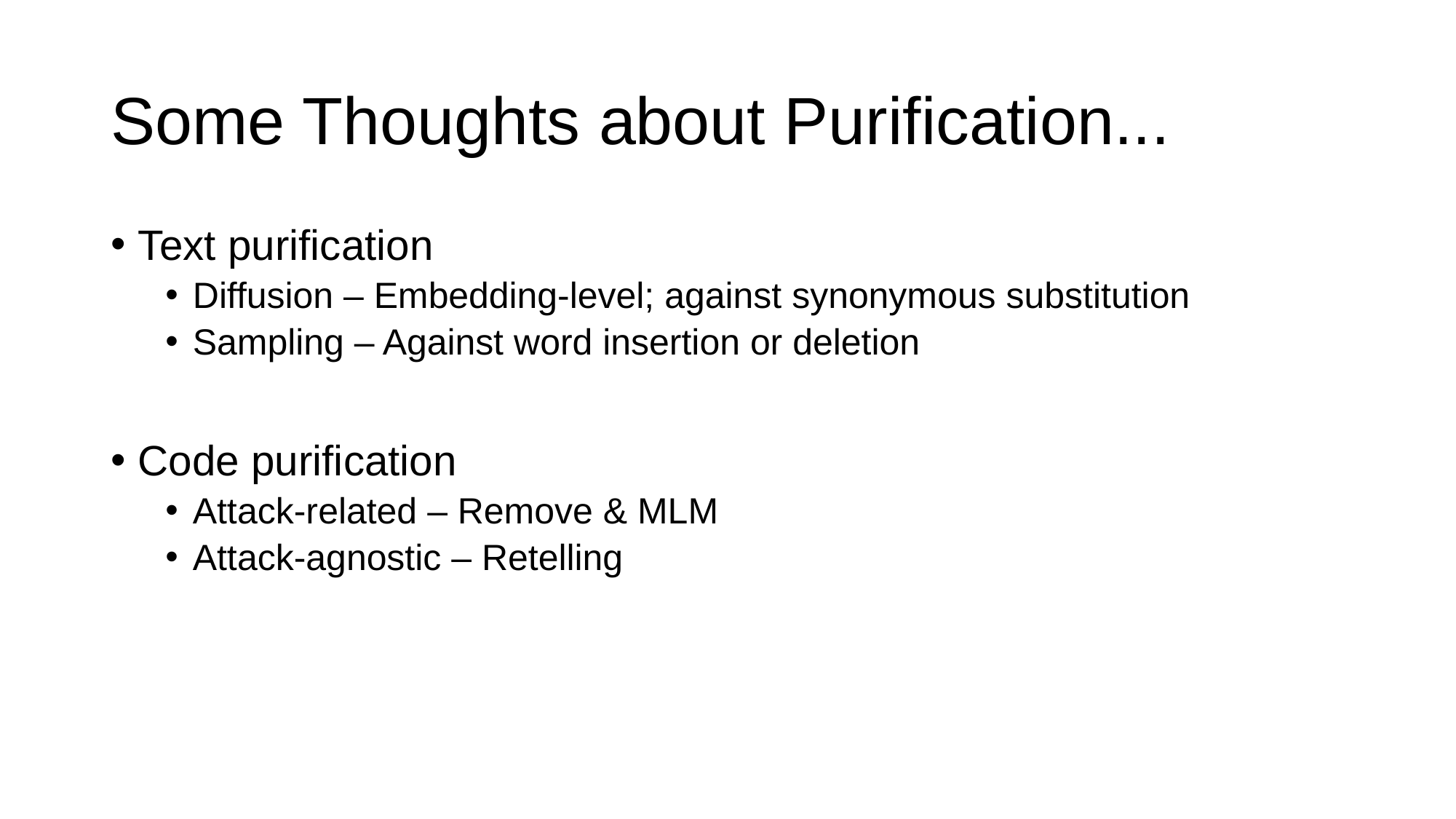

# Some Thoughts about Purification...
Text purification
Diffusion – Embedding-level; against synonymous substitution
Sampling – Against word insertion or deletion

Code purification
Attack-related – Remove & MLM
Attack-agnostic – Retelling